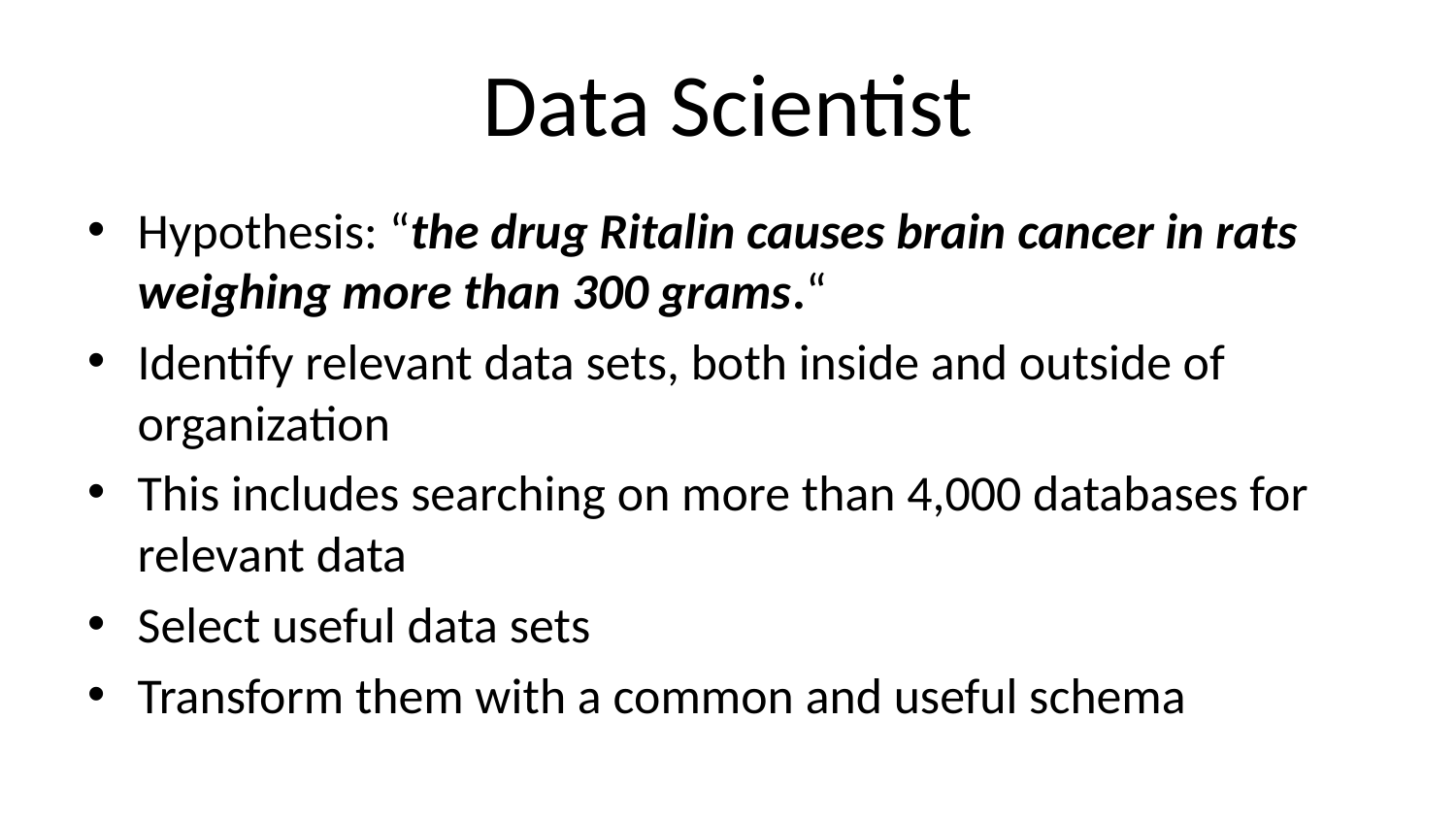

# Data Scientist
Hypothesis: “the drug Ritalin causes brain cancer in rats weighing more than 300 grams.“
Identify relevant data sets, both inside and outside of organization
This includes searching on more than 4,000 databases for relevant data
Select useful data sets
Transform them with a common and useful schema